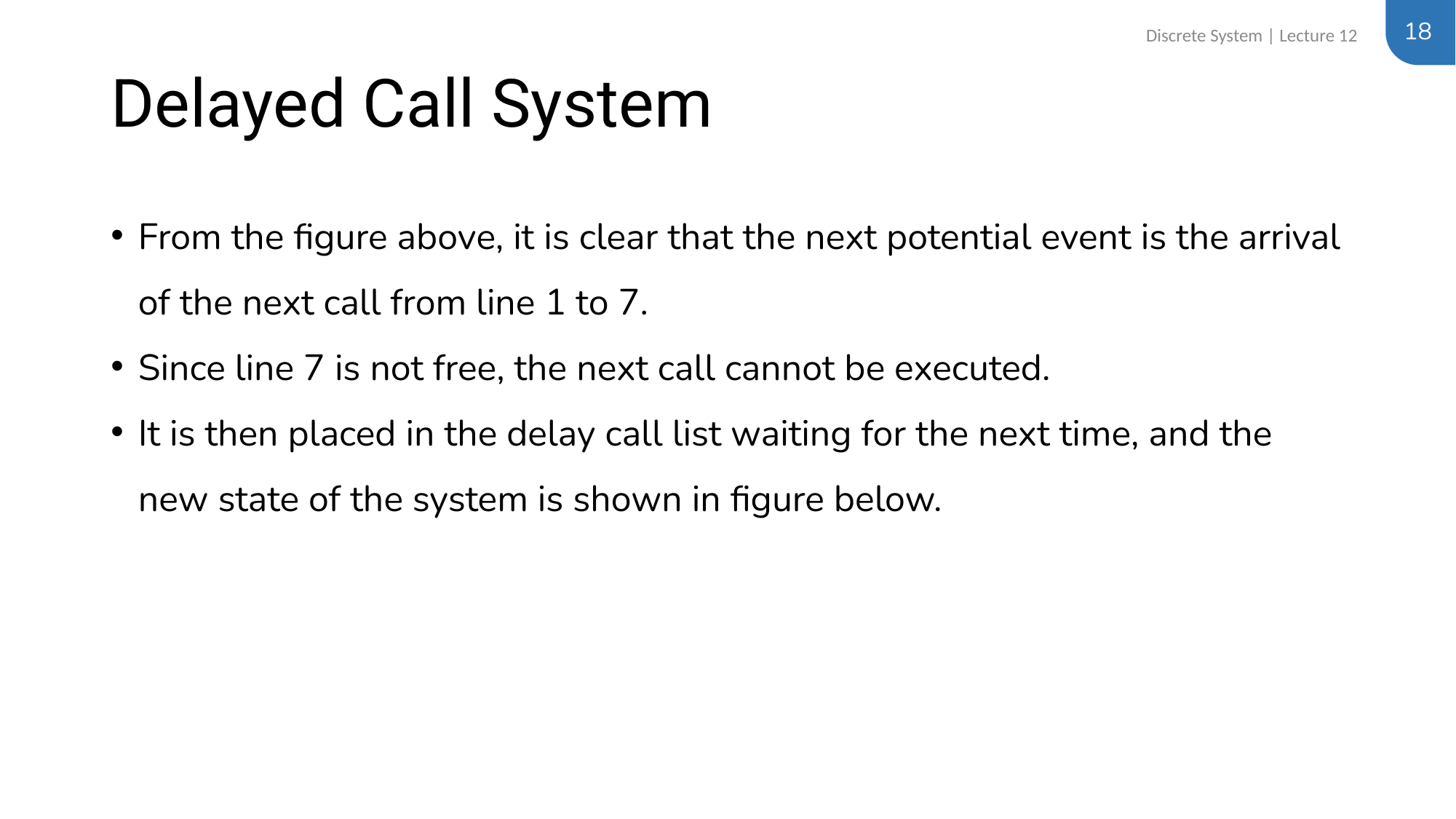

18
Discrete System | Lecture 12
# Delayed Call System
From the figure above, it is clear that the next potential event is the arrival of the next call from line 1 to 7.
Since line 7 is not free, the next call cannot be executed.
It is then placed in the delay call list waiting for the next time, and the new state of the system is shown in figure below.